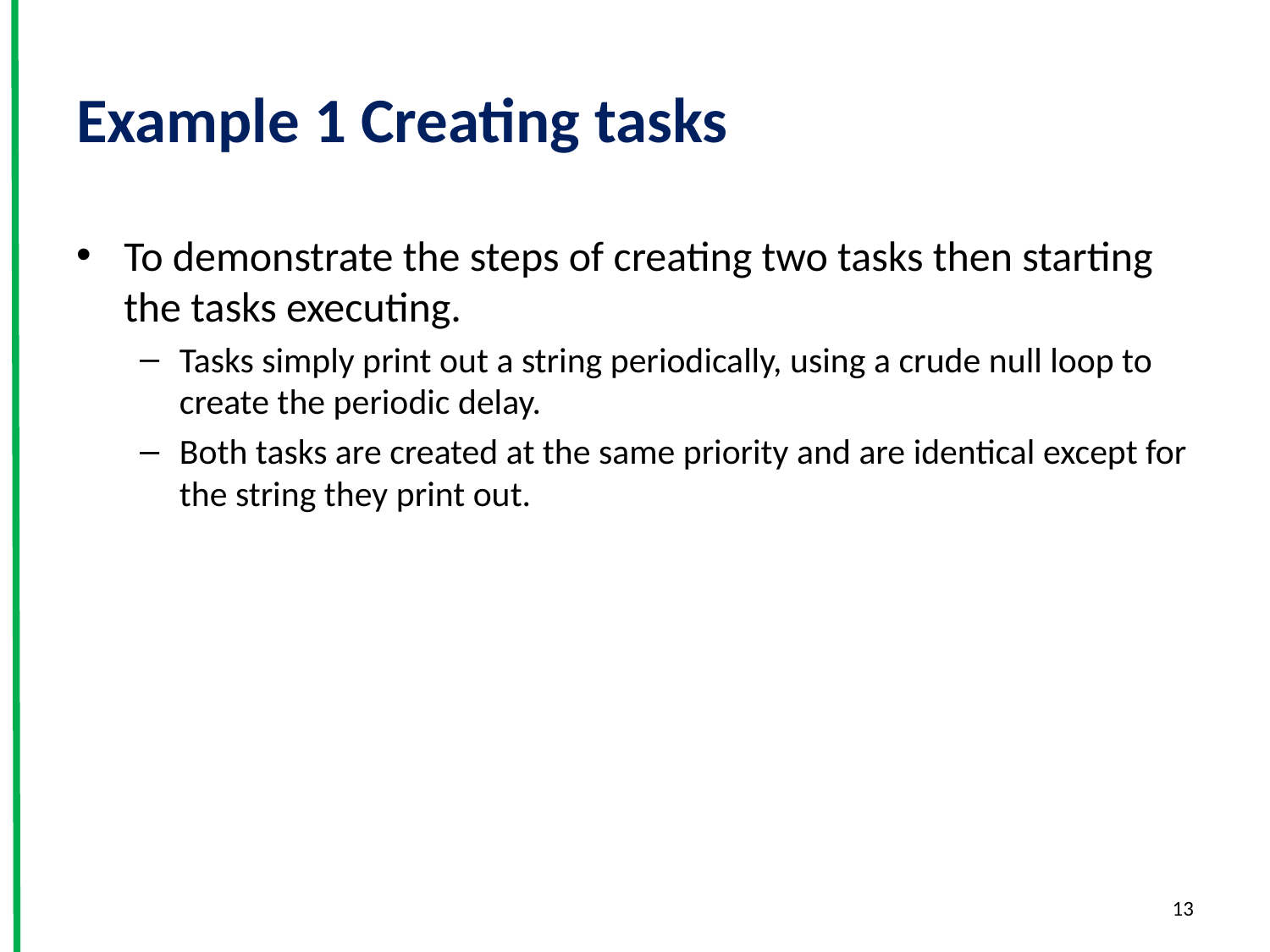

# Example 1 Creating tasks
To demonstrate the steps of creating two tasks then starting the tasks executing.
Tasks simply print out a string periodically, using a crude null loop to create the periodic delay.
Both tasks are created at the same priority and are identical except for the string they print out.

13